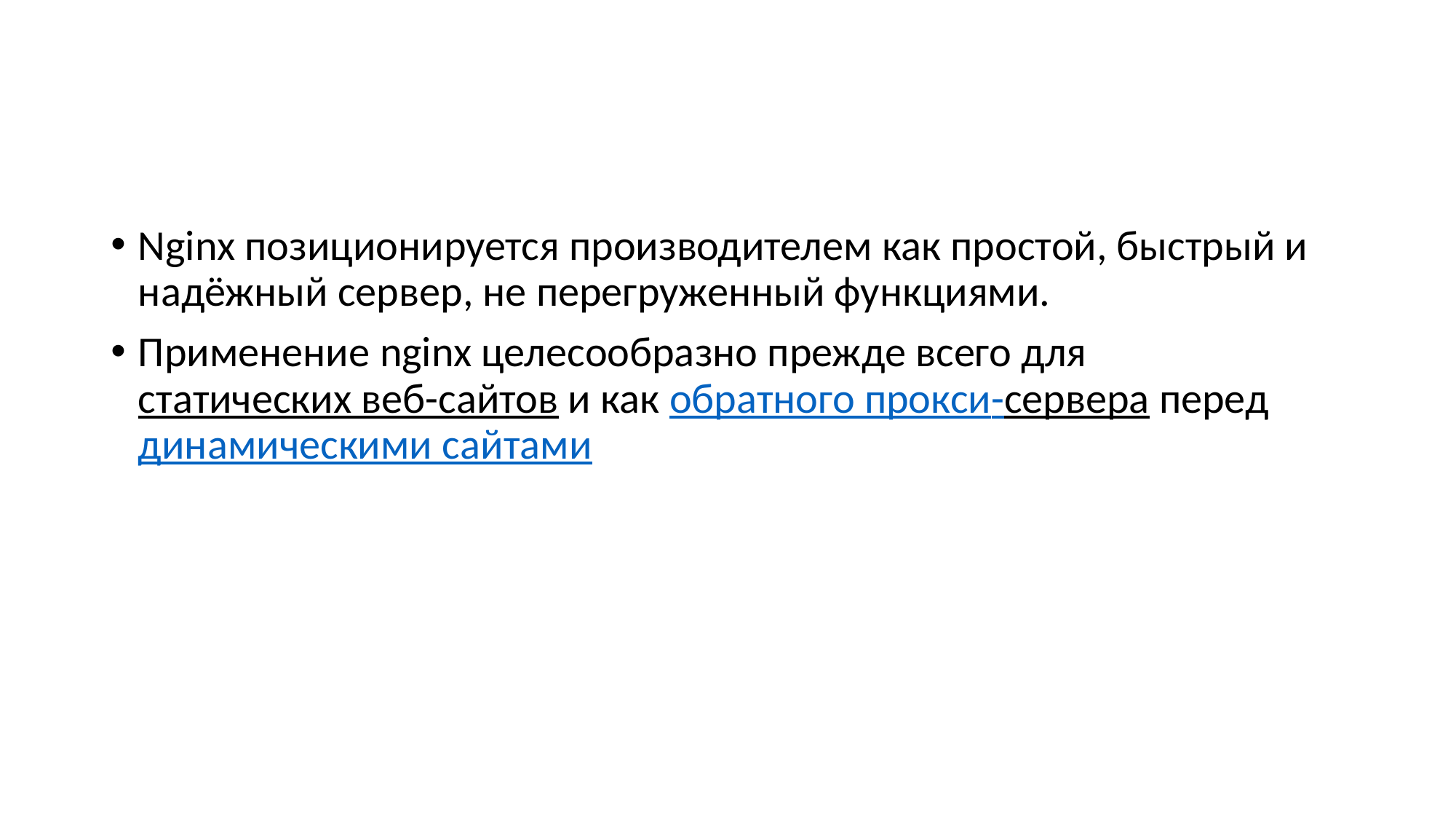

#
Nginx позиционируется производителем как простой, быстрый и надёжный сервер, не перегруженный функциями.
Применение nginx целесообразно прежде всего для статических веб-сайтов и как обратного прокси-сервера перед динамическими сайтами